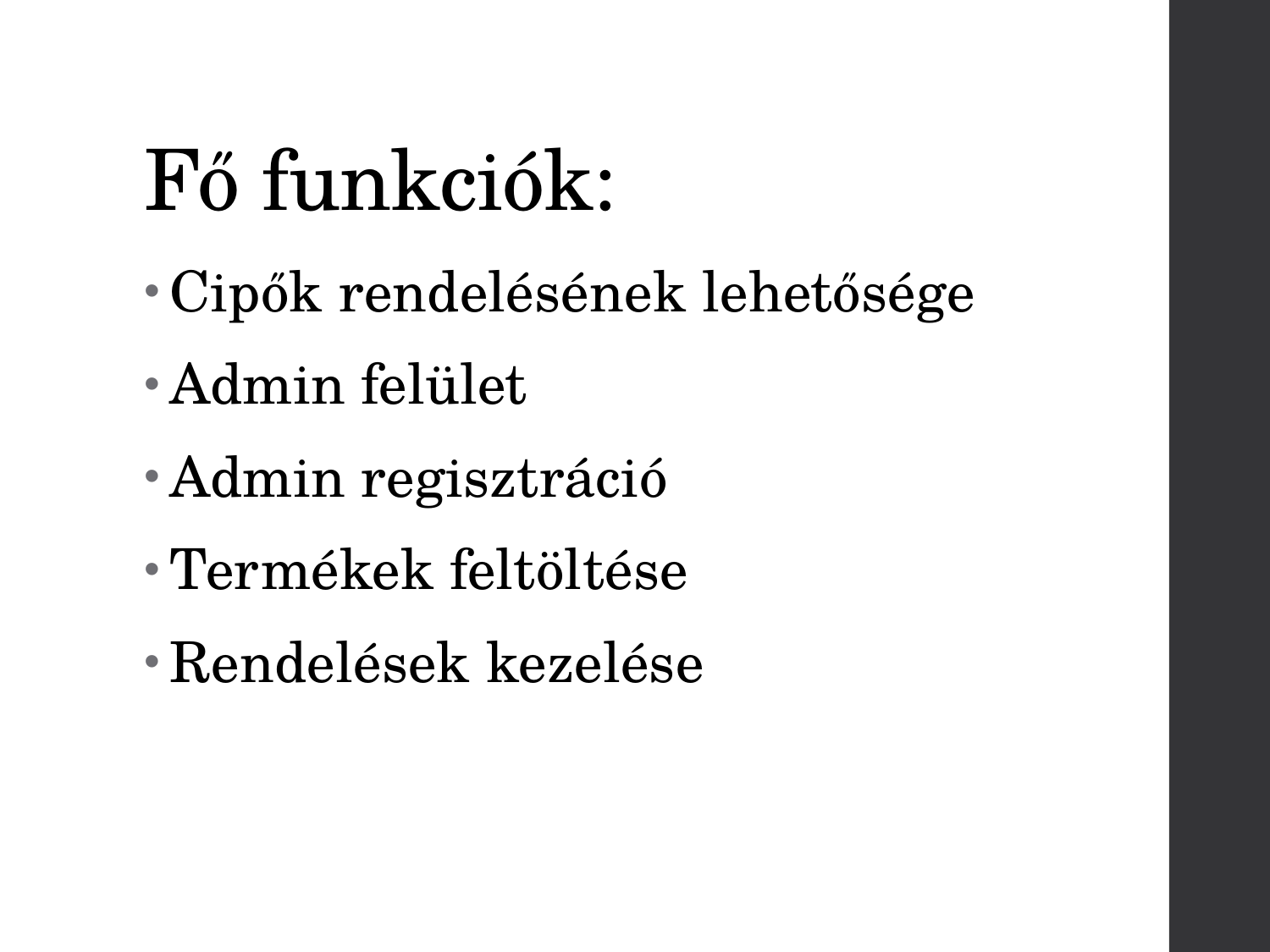

# Fő funkciók:
Cipők rendelésének lehetősége
Admin felület
Admin regisztráció
Termékek feltöltése
Rendelések kezelése